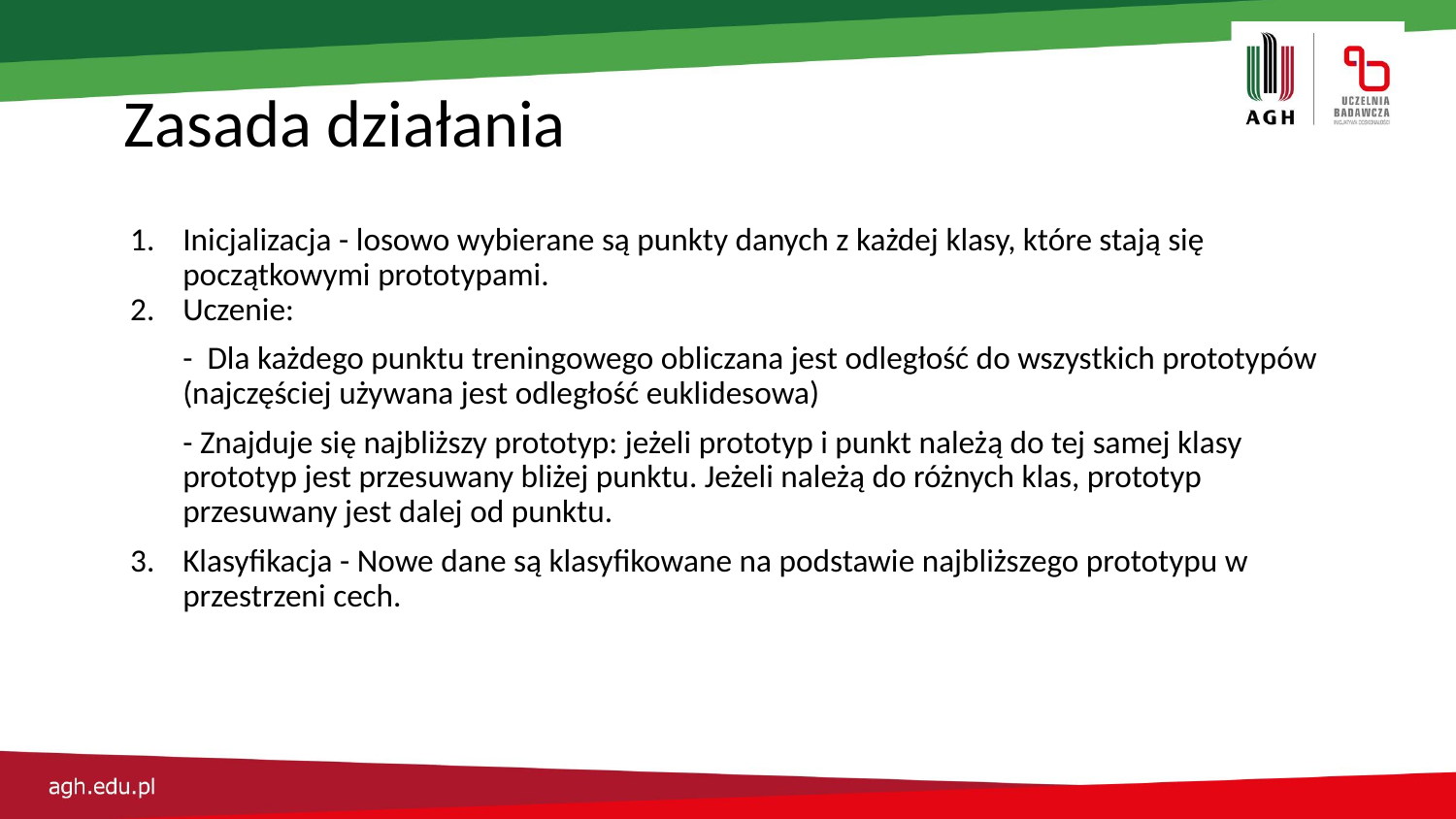

# Zasada działania
Inicjalizacja - losowo wybierane są punkty danych z każdej klasy, które stają się początkowymi prototypami.
Uczenie:
-  Dla każdego punktu treningowego obliczana jest odległość do wszystkich prototypów (najczęściej używana jest odległość euklidesowa)
- Znajduje się najbliższy prototyp: jeżeli prototyp i punkt należą do tej samej klasy prototyp jest przesuwany bliżej punktu. Jeżeli należą do różnych klas, prototyp przesuwany jest dalej od punktu.
Klasyfikacja - Nowe dane są klasyfikowane na podstawie najbliższego prototypu w przestrzeni cech.